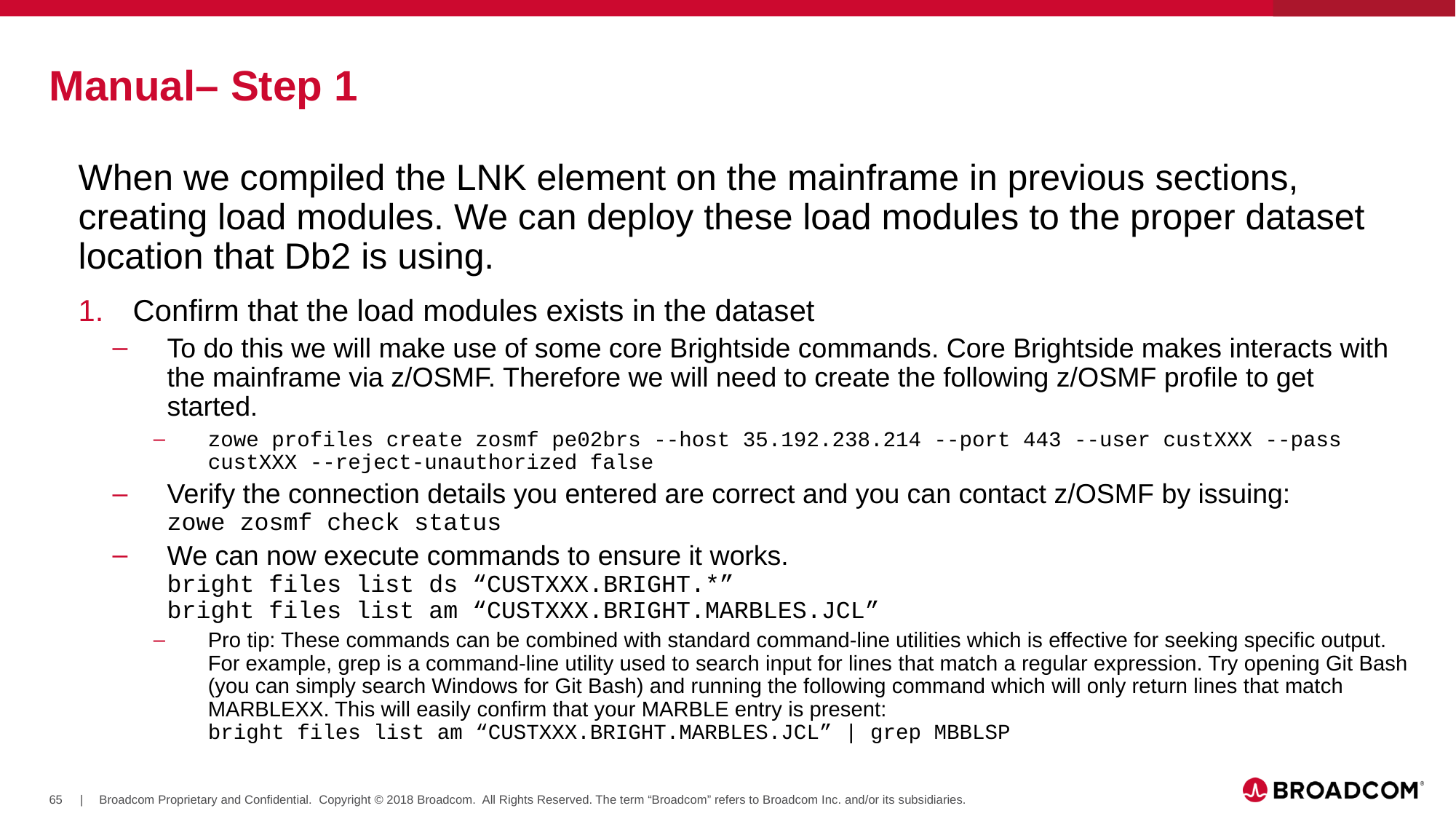

# Manual– Step 1

When we compiled the LNK element on the mainframe in previous sections, creating load modules. We can deploy these load modules to the proper dataset location that Db2 is using.
Confirm that the load modules exists in the dataset
To do this we will make use of some core Brightside commands. Core Brightside makes interacts with the mainframe via z/OSMF. Therefore we will need to create the following z/OSMF profile to get started.
zowe profiles create zosmf pe02brs --host 35.192.238.214 --port 443 --user custXXX --pass custXXX --reject-unauthorized false
Verify the connection details you entered are correct and you can contact z/OSMF by issuing:
zowe zosmf check status
We can now execute commands to ensure it works.
bright files list ds “CUSTXXX.BRIGHT.*”
bright files list am “CUSTXXX.BRIGHT.MARBLES.JCL”
Pro tip: These commands can be combined with standard command-line utilities which is effective for seeking specific output. For example, grep is a command-line utility used to search input for lines that match a regular expression. Try opening Git Bash (you can simply search Windows for Git Bash) and running the following command which will only return lines that match MARBLEXX. This will easily confirm that your MARBLE entry is present:
bright files list am “CUSTXXX.BRIGHT.MARBLES.JCL” | grep MBBLSP